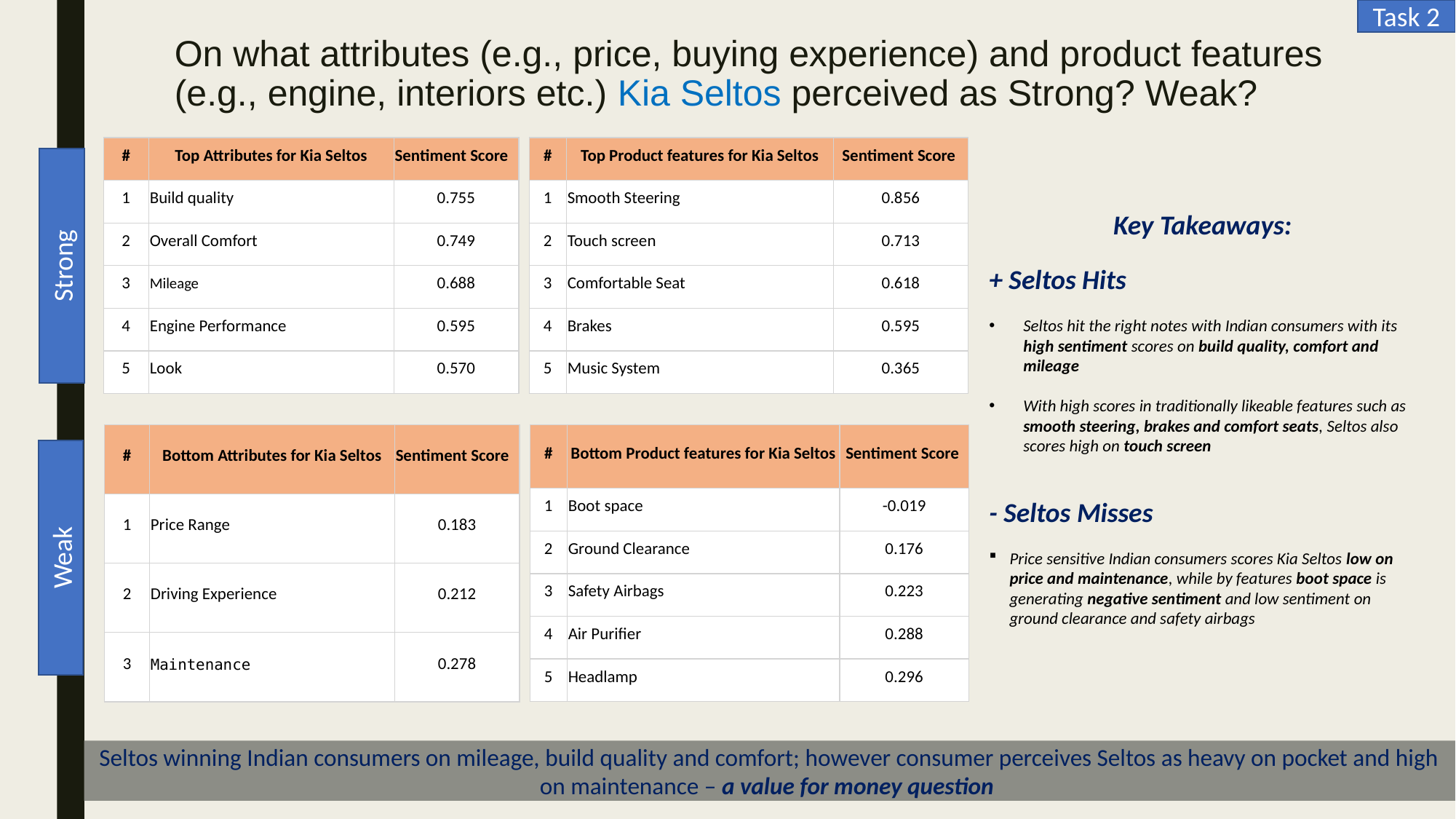

Task 2
On what attributes (e.g., price, buying experience) and product features (e.g., engine, interiors etc.) Kia Seltos perceived as Strong? Weak?
| # | Top Attributes for Kia Seltos | Sentiment Score |
| --- | --- | --- |
| 1 | Build quality | 0.755 |
| 2 | Overall Comfort | 0.749 |
| 3 | Mileage | 0.688 |
| 4 | Engine Performance | 0.595 |
| 5 | Look | 0.570 |
| # | Top Product features for Kia Seltos | Sentiment Score |
| --- | --- | --- |
| 1 | Smooth Steering | 0.856 |
| 2 | Touch screen | 0.713 |
| 3 | Comfortable Seat | 0.618 |
| 4 | Brakes | 0.595 |
| 5 | Music System | 0.365 |
Key Takeaways:

+ Seltos Hits

Seltos hit the right notes with Indian consumers with its high sentiment scores on build quality, comfort and mileage

With high scores in traditionally likeable features such as smooth steering, brakes and comfort seats, Seltos also scores high on touch screen

- Seltos Misses

Price sensitive Indian consumers scores Kia Seltos low on price and maintenance, while by features boot space is generating negative sentiment and low sentiment on ground clearance and safety airbags
Strong
| # | Bottom Attributes for Kia Seltos | Sentiment Score |
| --- | --- | --- |
| 1 | Price Range | 0.183 |
| 2 | Driving Experience | 0.212 |
| 3 | Maintenance | 0.278 |
| # | Bottom Product features for Kia Seltos | Sentiment Score |
| --- | --- | --- |
| 1 | Boot space | -0.019 |
| 2 | Ground Clearance | 0.176 |
| 3 | Safety Airbags | 0.223 |
| 4 | Air Purifier | 0.288 |
| 5 | Headlamp | 0.296 |
Weak
Seltos winning Indian consumers on mileage, build quality and comfort; however consumer perceives Seltos as heavy on pocket and high on maintenance – a value for money question